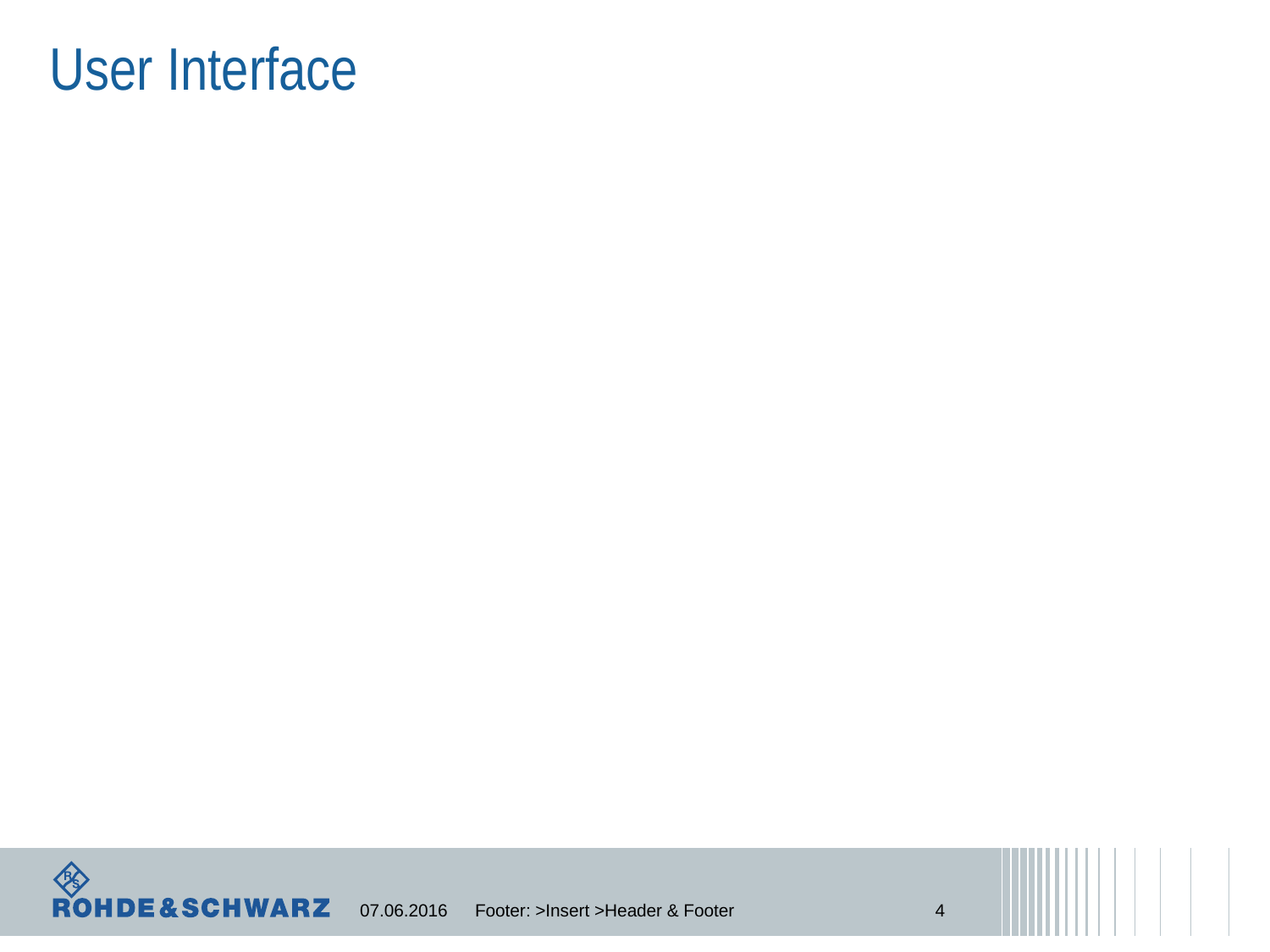

# User Interface

07.06.2016
Footer: >Insert >Header & Footer
4